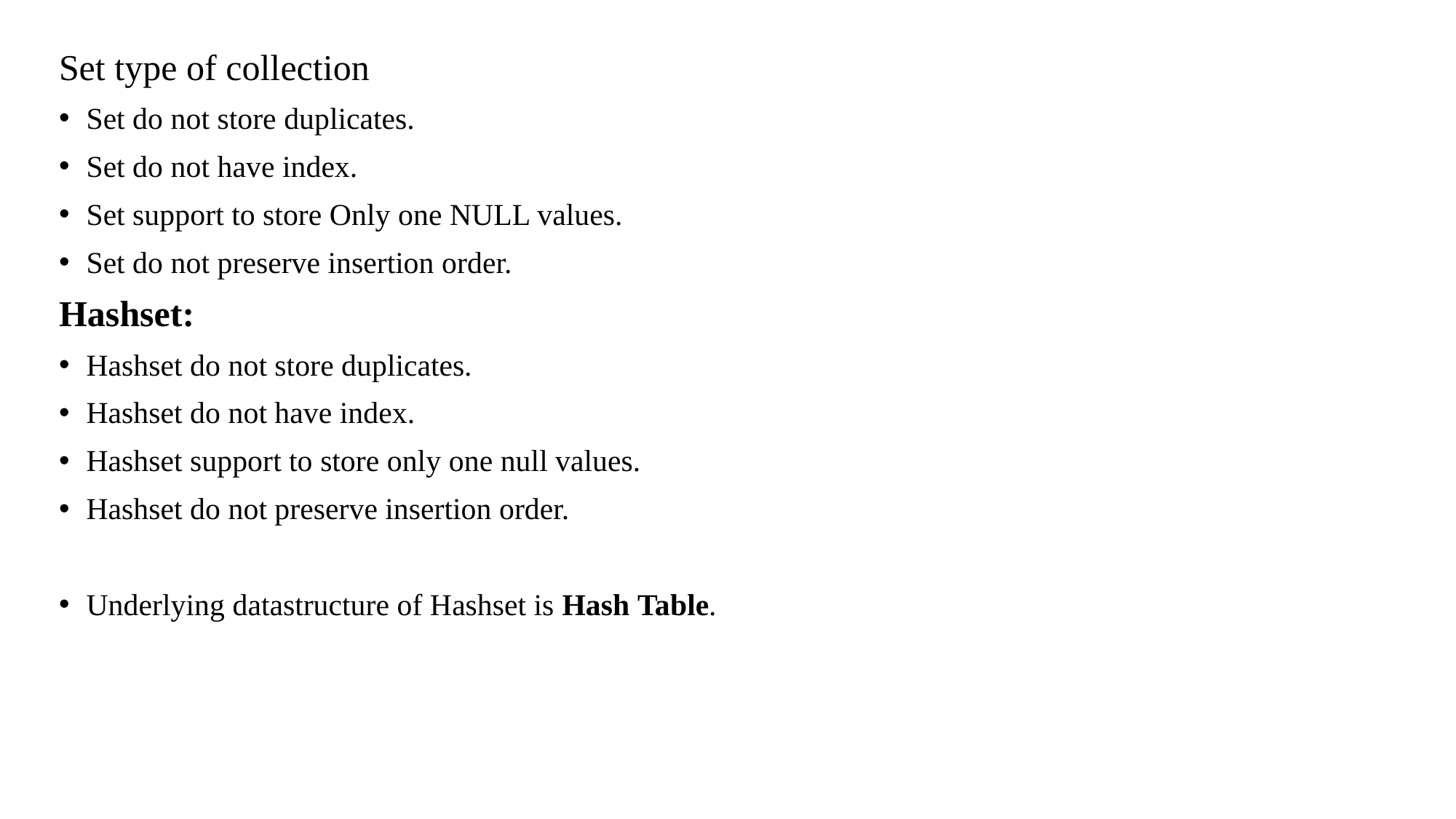

Set type of collection
Set do not store duplicates.
Set do not have index.
Set support to store Only one NULL values.
Set do not preserve insertion order.
Hashset:
Hashset do not store duplicates.
Hashset do not have index.
Hashset support to store only one null values.
Hashset do not preserve insertion order.

Underlying datastructure of Hashset is Hash Table.